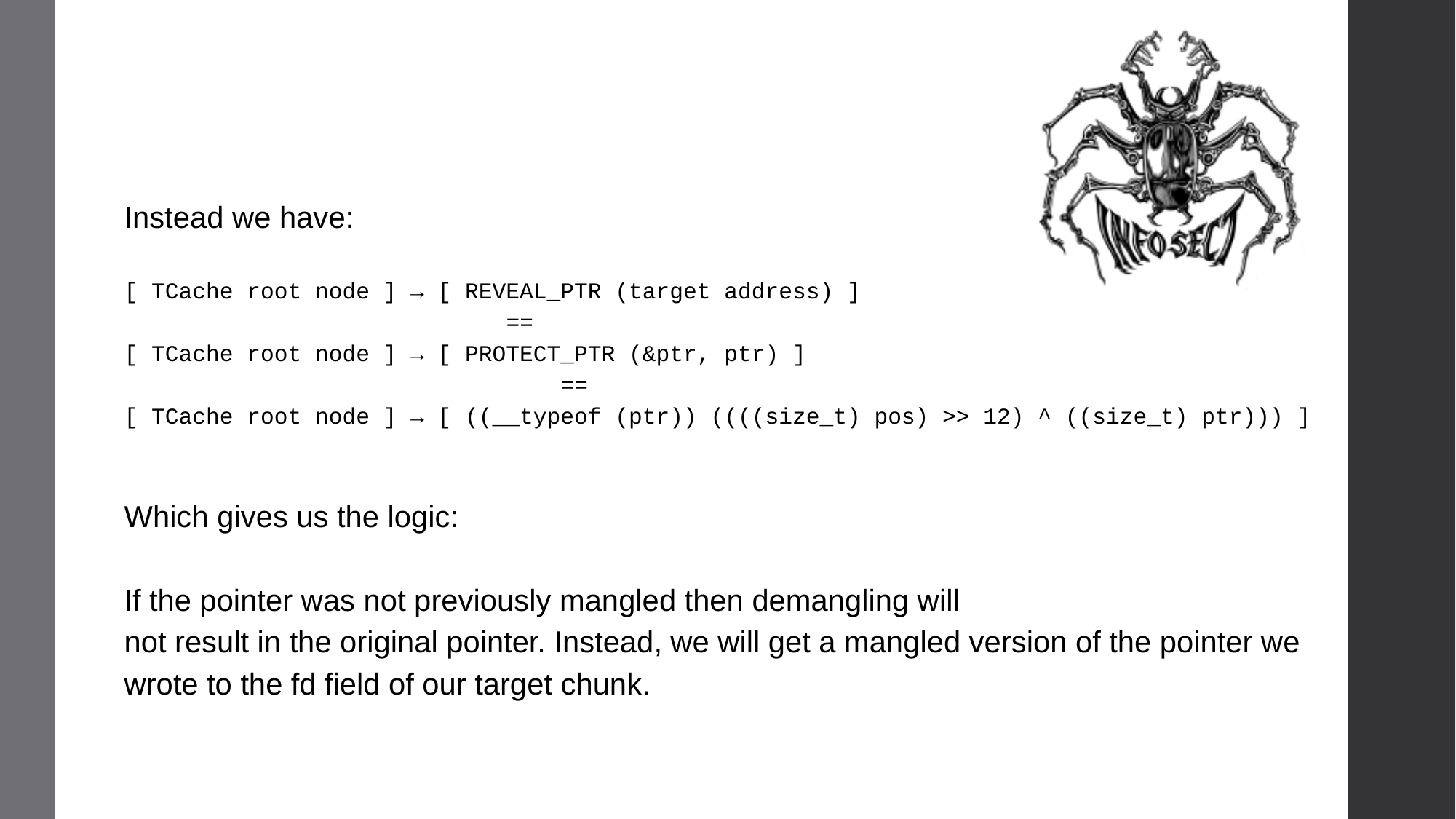

Instead we have:

[ TCache root node ] → [ REVEAL_PTR (target address) ]
		==
[ TCache root node ] → [ PROTECT_PTR (&ptr, ptr) ]
				==
[ TCache root node ] → [ ((__typeof (ptr)) ((((size_t) pos) >> 12) ^ ((size_t) ptr))) ]

Which gives us the logic:
If the pointer was not previously mangled then demangling will
not result in the original pointer. Instead, we will get a mangled version of the pointer we wrote to the fd field of our target chunk.